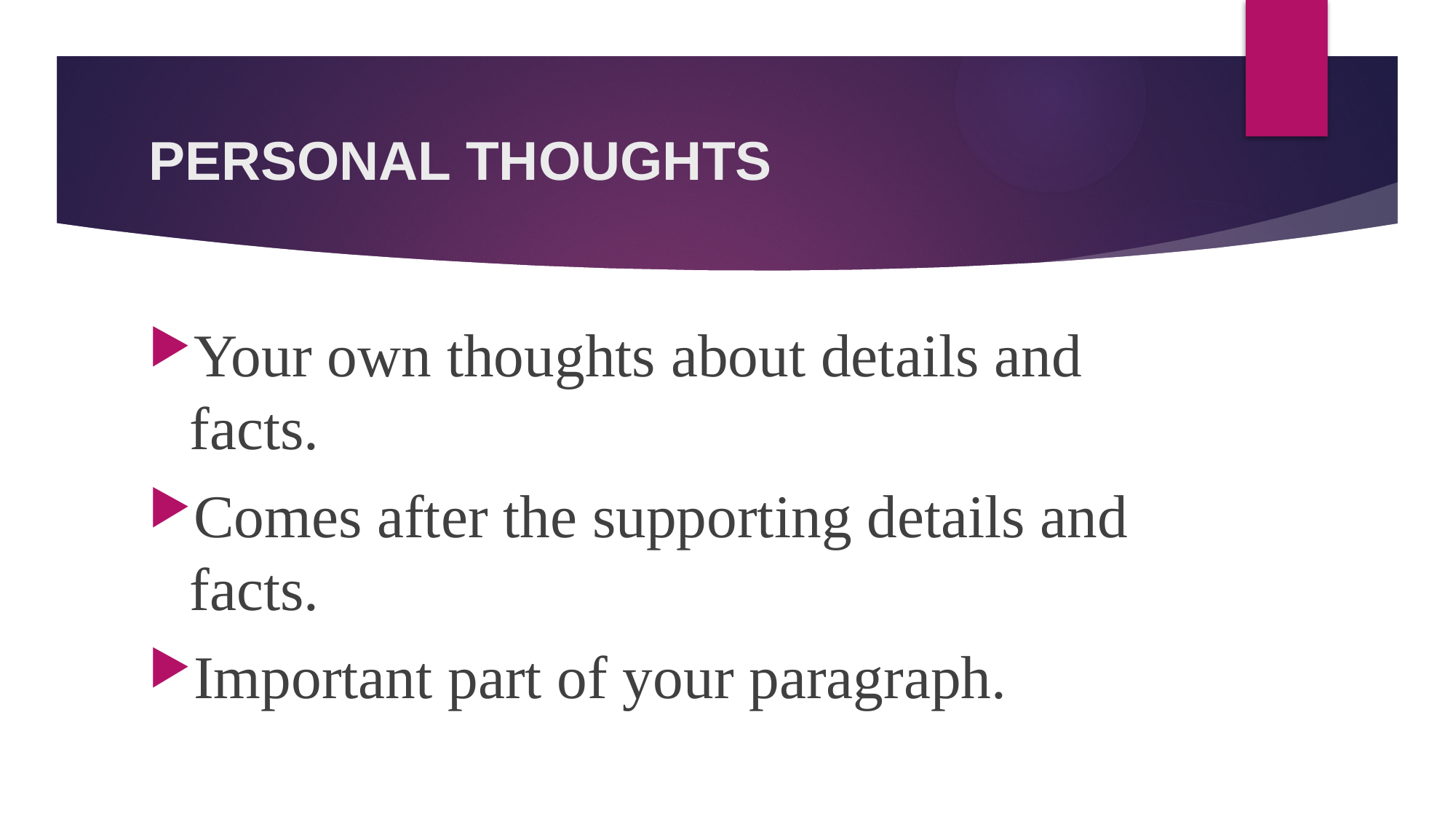

# PERSONAL THOUGHTS
Your own thoughts about details and facts.
Comes after the supporting details and facts.
Important part of your paragraph.